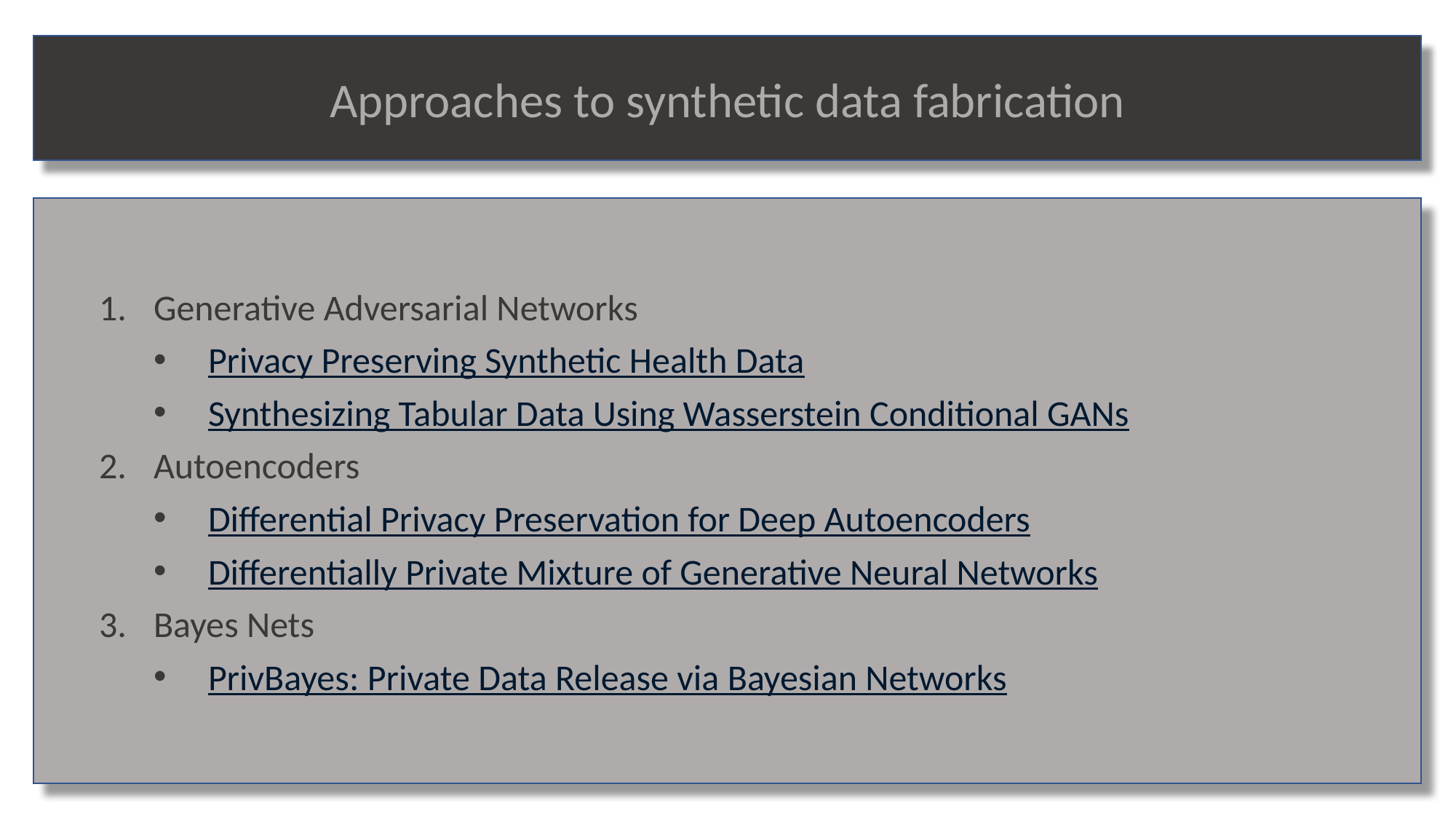

Approaches to synthetic data fabrication
Generative Adversarial Networks
Privacy Preserving Synthetic Health Data
Synthesizing Tabular Data Using Wasserstein Conditional GANs
Autoencoders
Differential Privacy Preservation for Deep Autoencoders
Differentially Private Mixture of Generative Neural Networks
Bayes Nets
PrivBayes: Private Data Release via Bayesian Networks